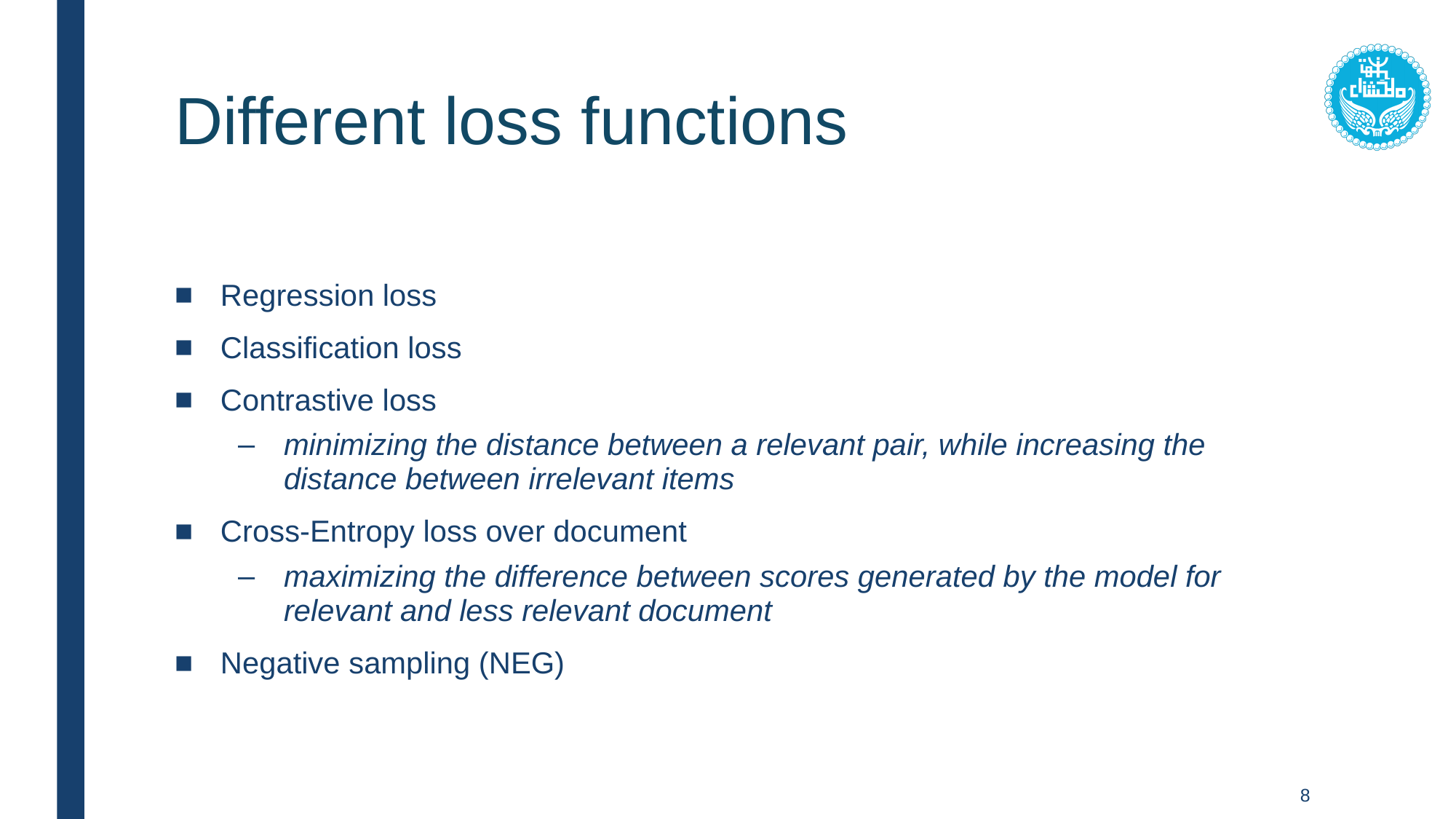

# Different loss functions
Regression loss
Classification loss
Contrastive loss
minimizing the distance between a relevant pair, while increasing the distance between irrelevant items
Cross-Entropy loss over document
maximizing the difference between scores generated by the model for relevant and less relevant document
Negative sampling (NEG)
8